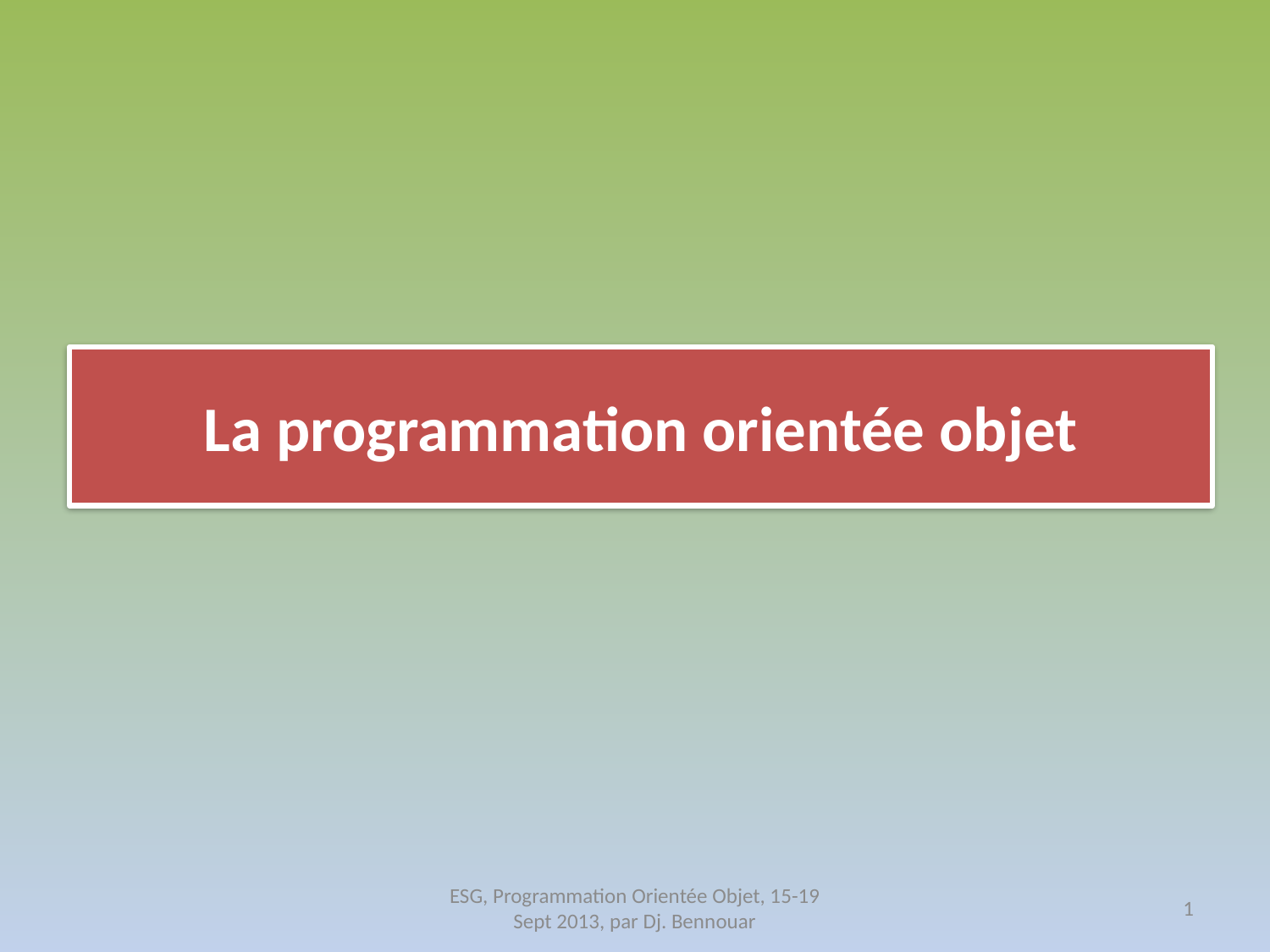

# La programmation orientée objet
ESG, Programmation Orientée Objet, 15-19 Sept 2013, par Dj. Bennouar
1